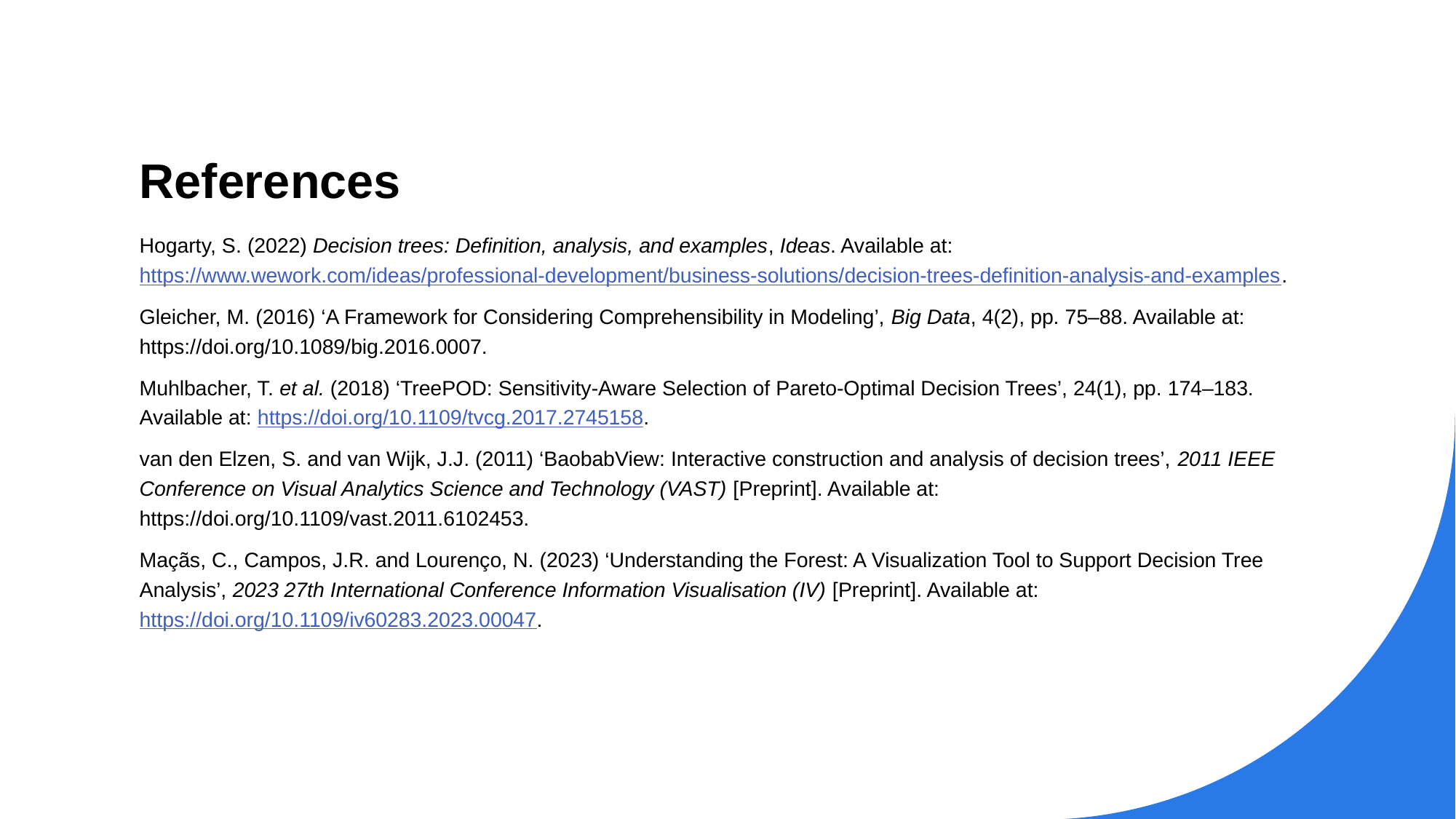

# References
Hogarty, S. (2022) Decision trees: Definition, analysis, and examples, Ideas. Available at: https://www.wework.com/ideas/professional-development/business-solutions/decision-trees-definition-analysis-and-examples.
Gleicher, M. (2016) ‘A Framework for Considering Comprehensibility in Modeling’, Big Data, 4(2), pp. 75–88. Available at: https://doi.org/10.1089/big.2016.0007.
Muhlbacher, T. et al. (2018) ‘TreePOD: Sensitivity-Aware Selection of Pareto-Optimal Decision Trees’, 24(1), pp. 174–183. Available at: https://doi.org/10.1109/tvcg.2017.2745158.
van den Elzen, S. and van Wijk, J.J. (2011) ‘BaobabView: Interactive construction and analysis of decision trees’, 2011 IEEE Conference on Visual Analytics Science and Technology (VAST) [Preprint]. Available at: https://doi.org/10.1109/vast.2011.6102453.
Maçãs, C., Campos, J.R. and Lourenço, N. (2023) ‘Understanding the Forest: A Visualization Tool to Support Decision Tree Analysis’, 2023 27th International Conference Information Visualisation (IV) [Preprint]. Available at: https://doi.org/10.1109/iv60283.2023.00047.